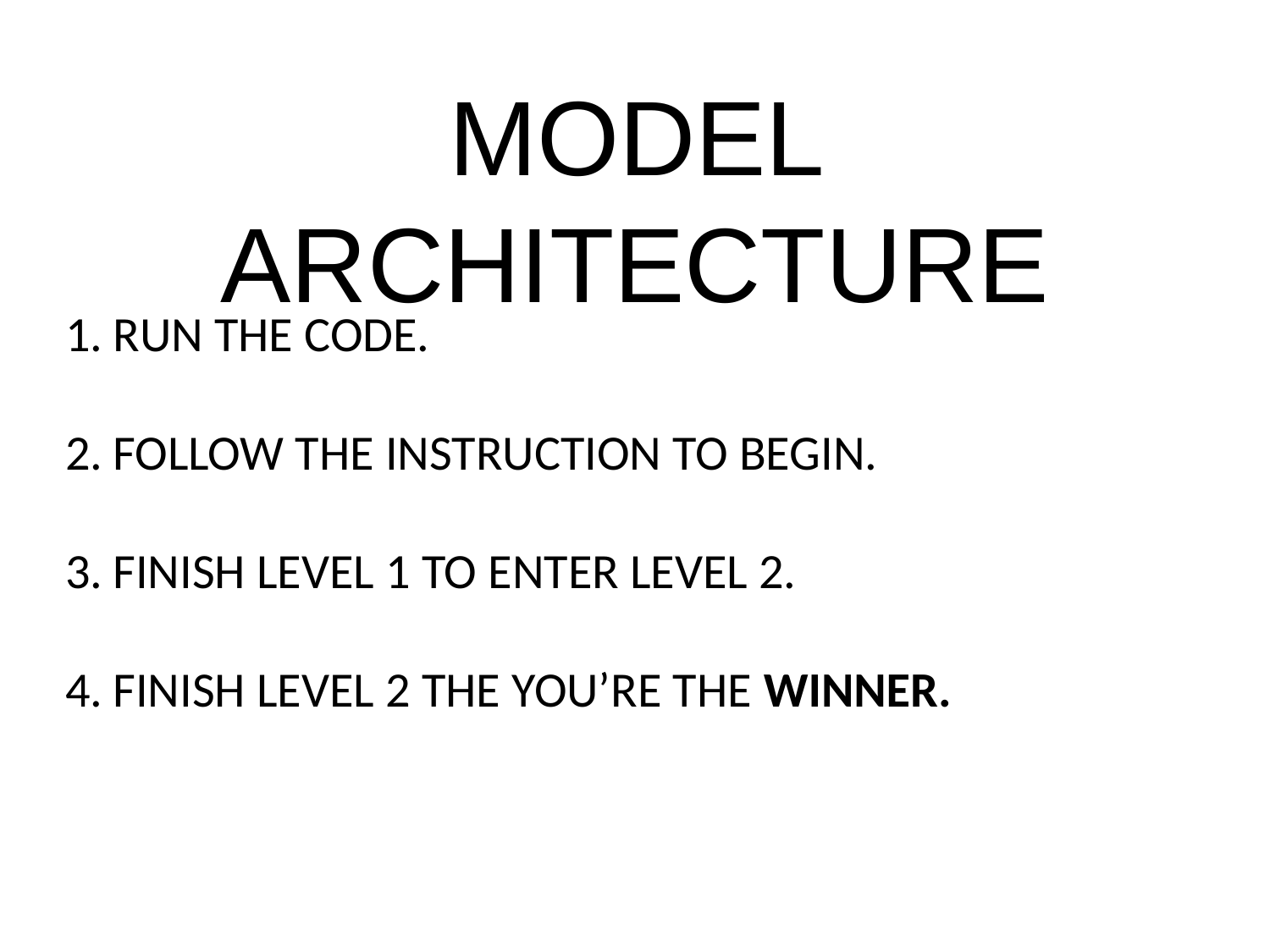

MODEL ARCHITECTURE
RUN THE CODE.

FOLLOW THE INSTRUCTION TO BEGIN.

FINISH LEVEL 1 TO ENTER LEVEL 2.

FINISH LEVEL 2 THE YOU’RE THE WINNER.